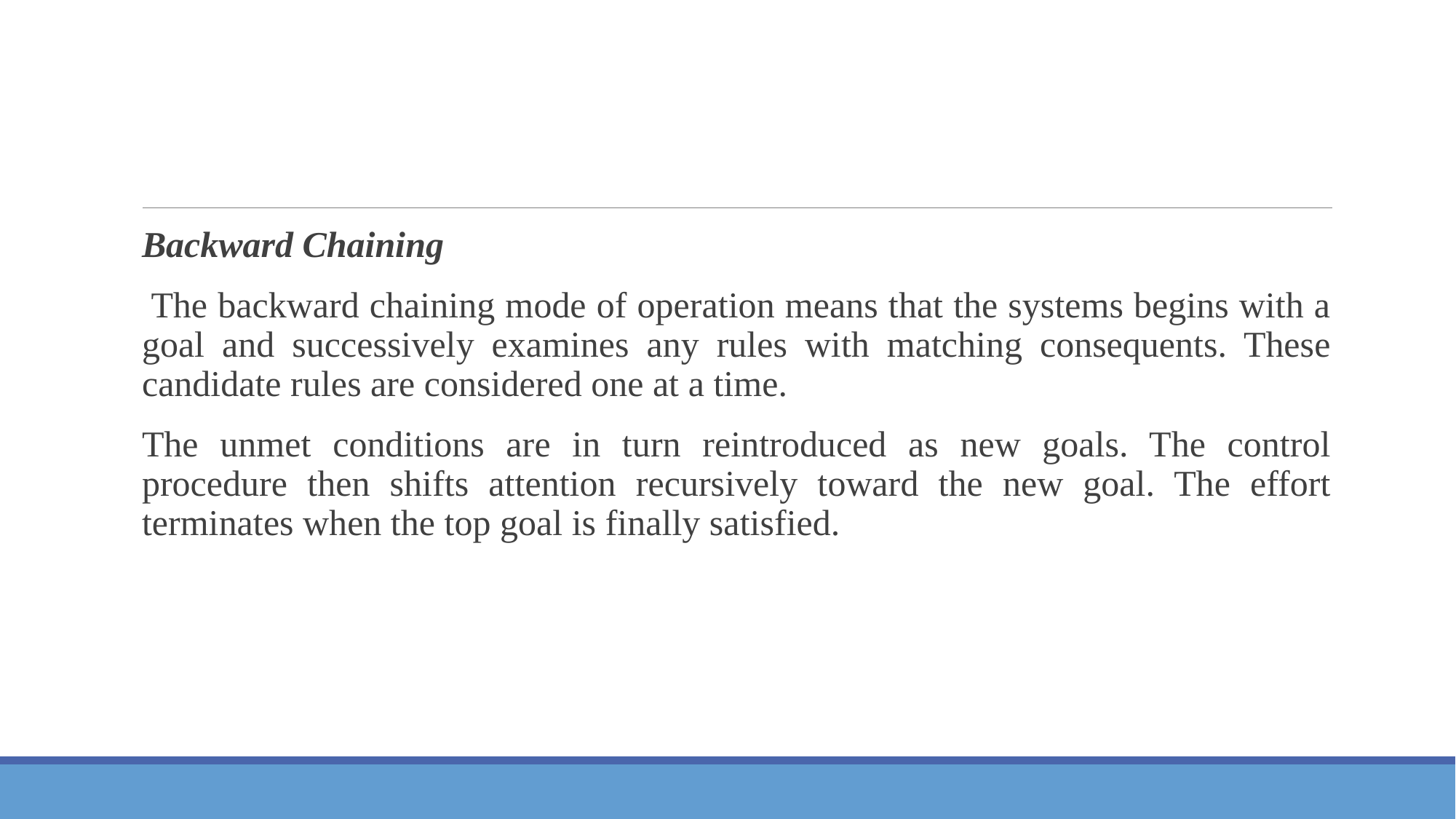

#
Backward Chaining
 The backward chaining mode of operation means that the systems begins with a goal and successively examines any rules with matching consequents. These candidate rules are considered one at a time.
The unmet conditions are in turn reintroduced as new goals. The control procedure then shifts attention recursively toward the new goal. The effort terminates when the top goal is finally satisfied.